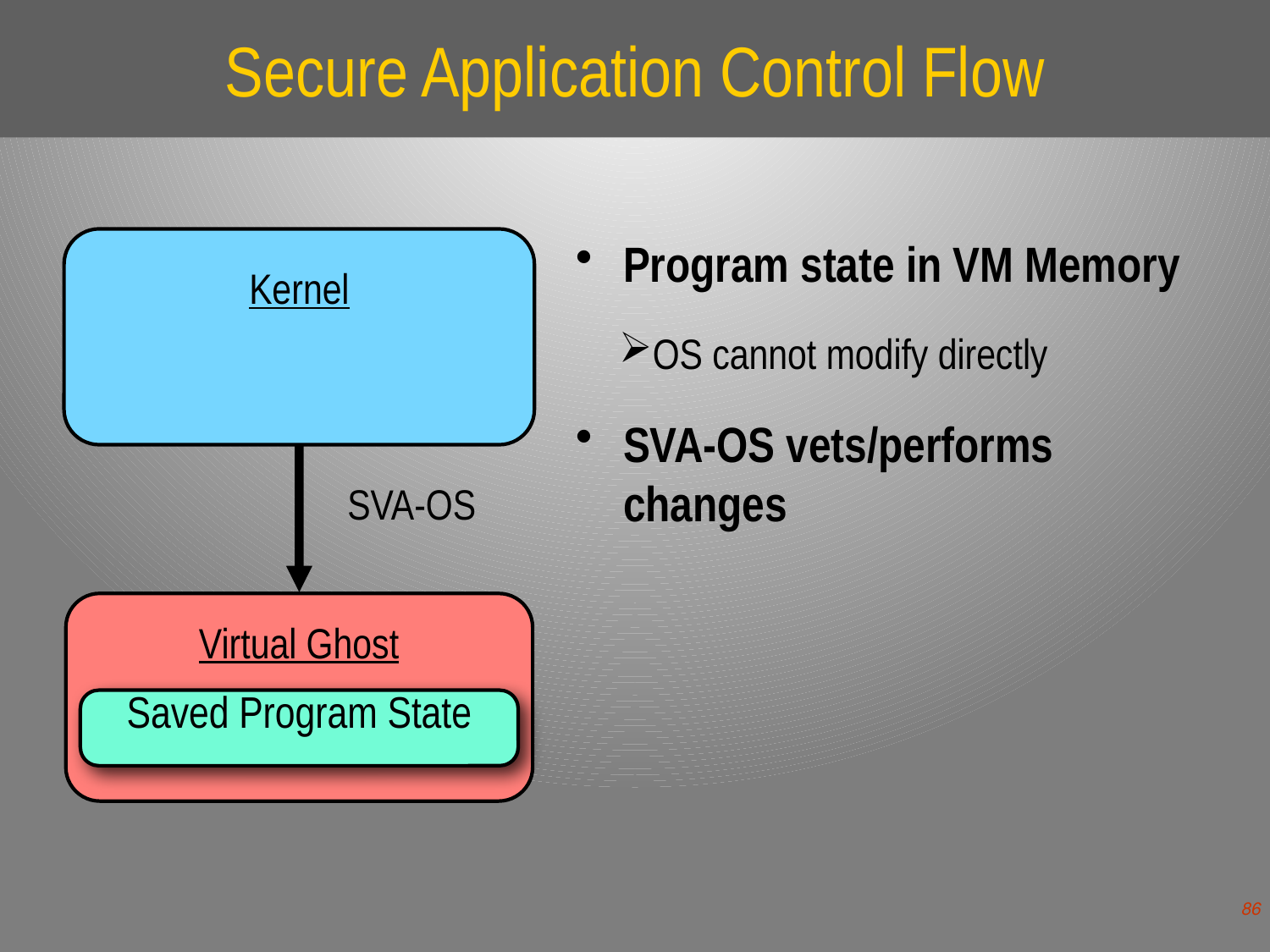

# Secure Application Control Flow
Program state in VM Memory
OS cannot modify directly
SVA-OS vets/performs changes

Kernel

SVA-OS

Virtual Ghost
Saved Program State
86